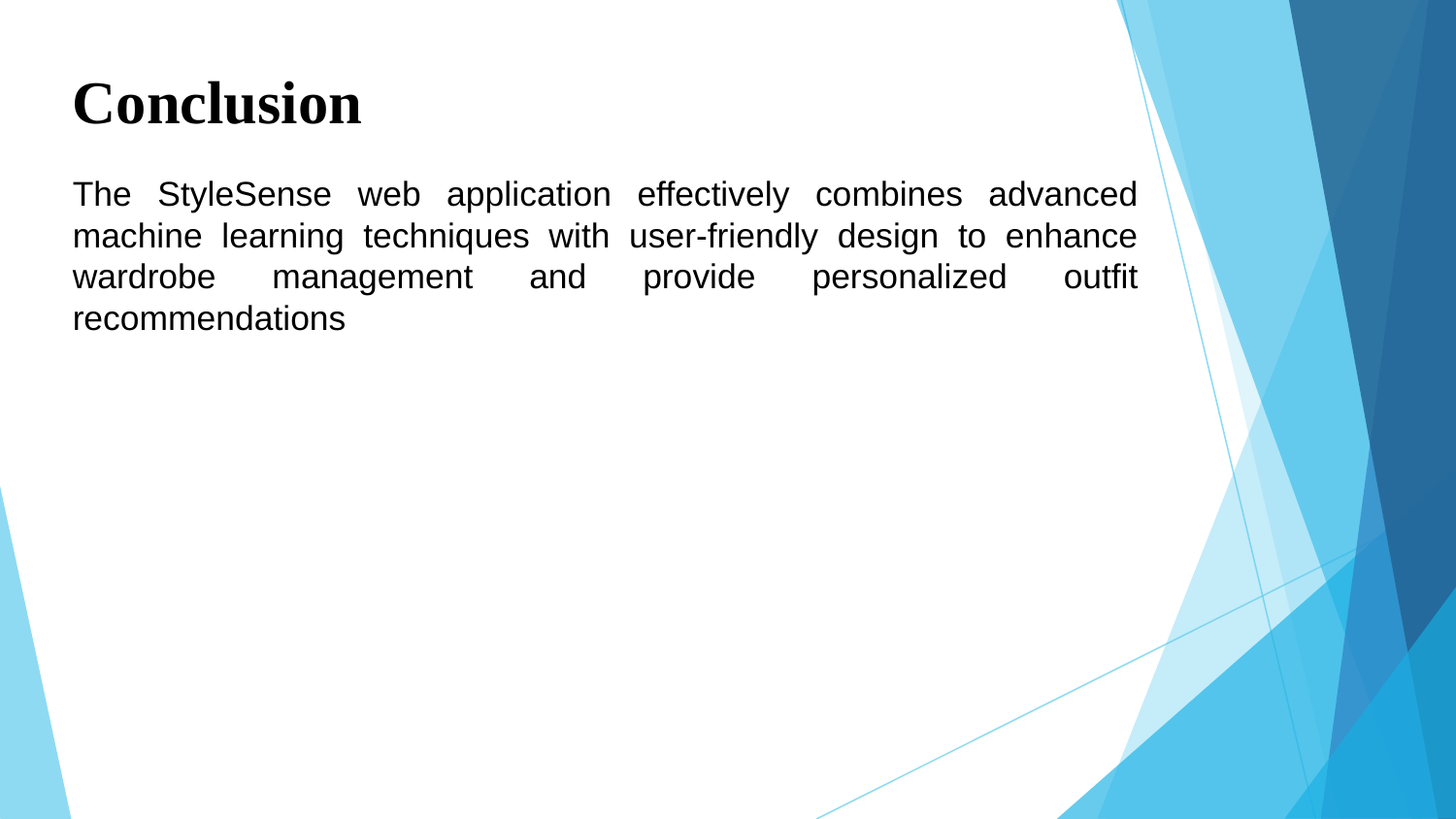

Conclusion
The StyleSense web application effectively combines advanced machine learning techniques with user-friendly design to enhance wardrobe management and provide personalized outfit recommendations